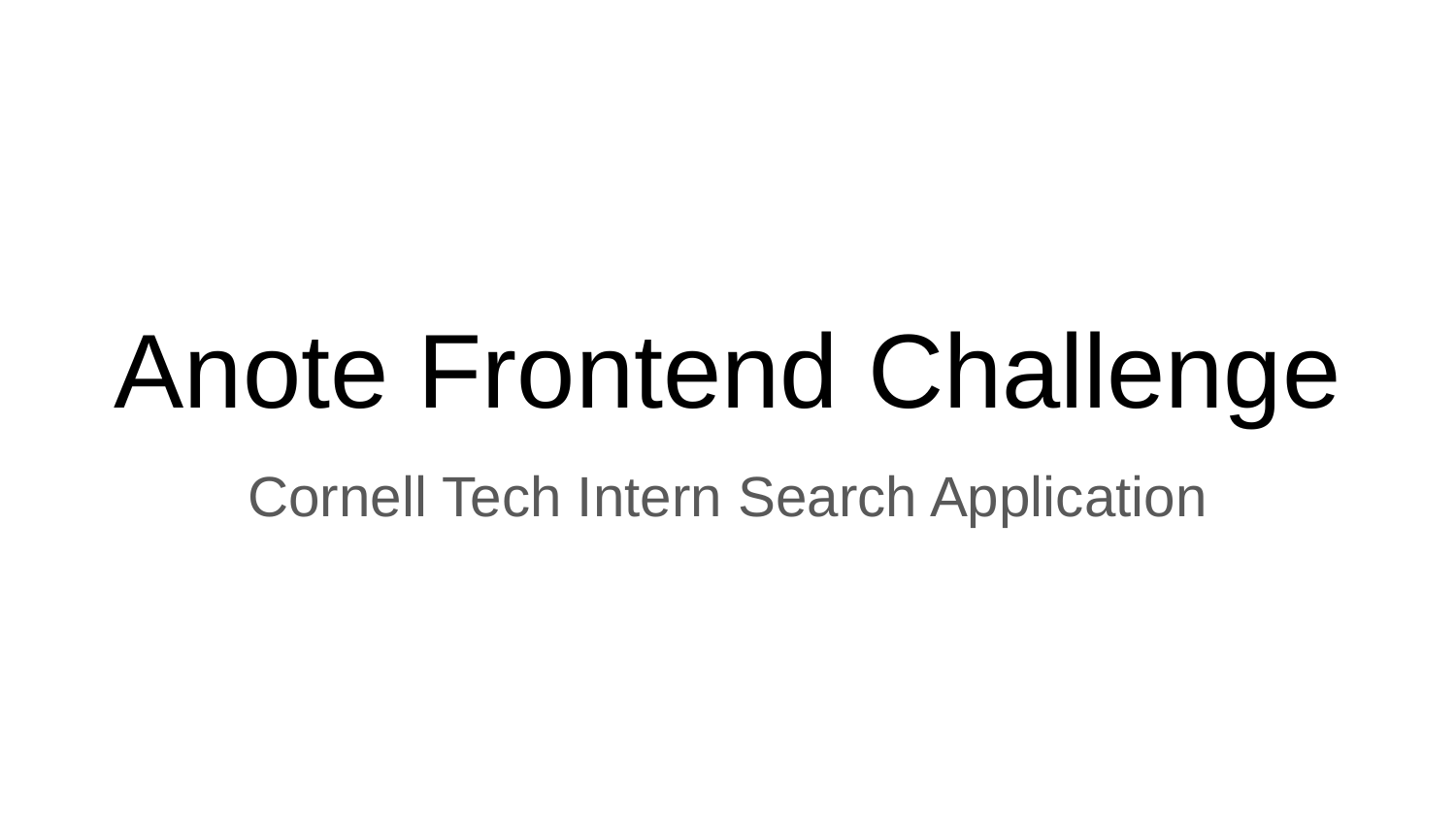

# Anote Frontend Challenge
Cornell Tech Intern Search Application